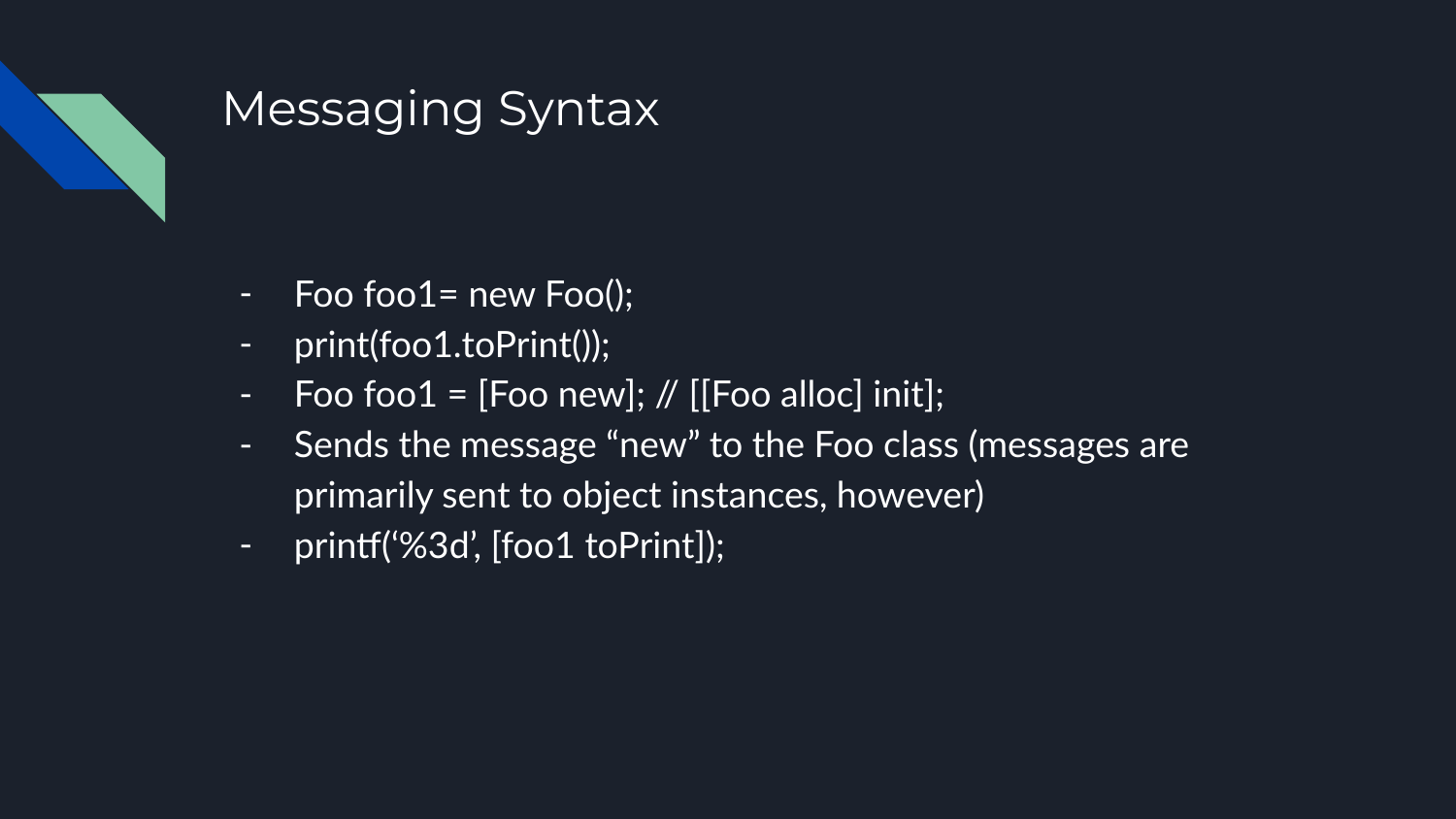

# Messaging Syntax
Foo foo1= new Foo();
print(foo1.toPrint());
Foo foo1 = [Foo new]; // [[Foo alloc] init];
Sends the message “new” to the Foo class (messages are primarily sent to object instances, however)
printf(‘%3d’, [foo1 toPrint]);